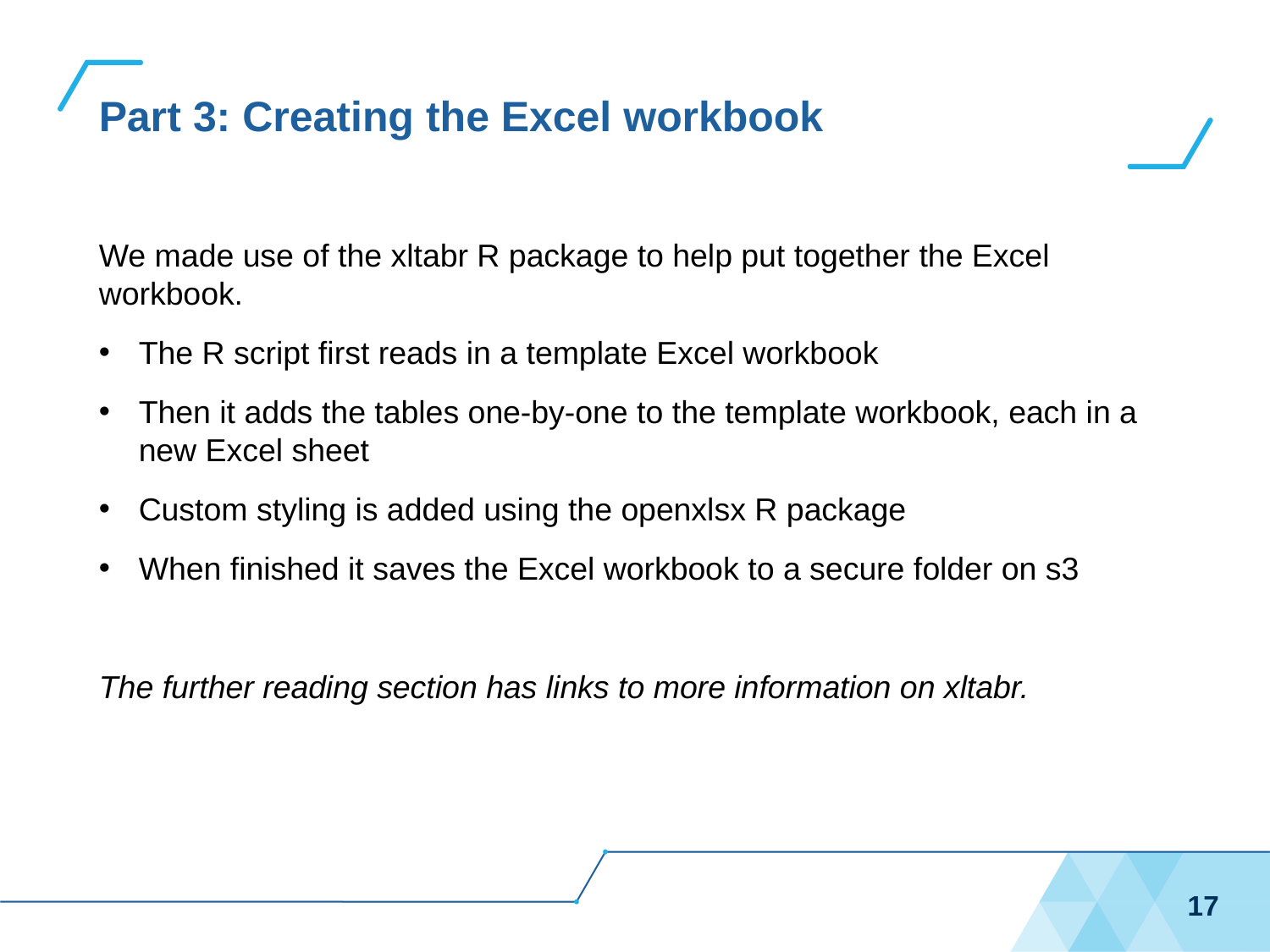

# Part 3: Creating the Excel workbook
We made use of the xltabr R package to help put together the Excel workbook.
The R script first reads in a template Excel workbook
Then it adds the tables one-by-one to the template workbook, each in a new Excel sheet
Custom styling is added using the openxlsx R package
When finished it saves the Excel workbook to a secure folder on s3

The further reading section has links to more information on xltabr.

17